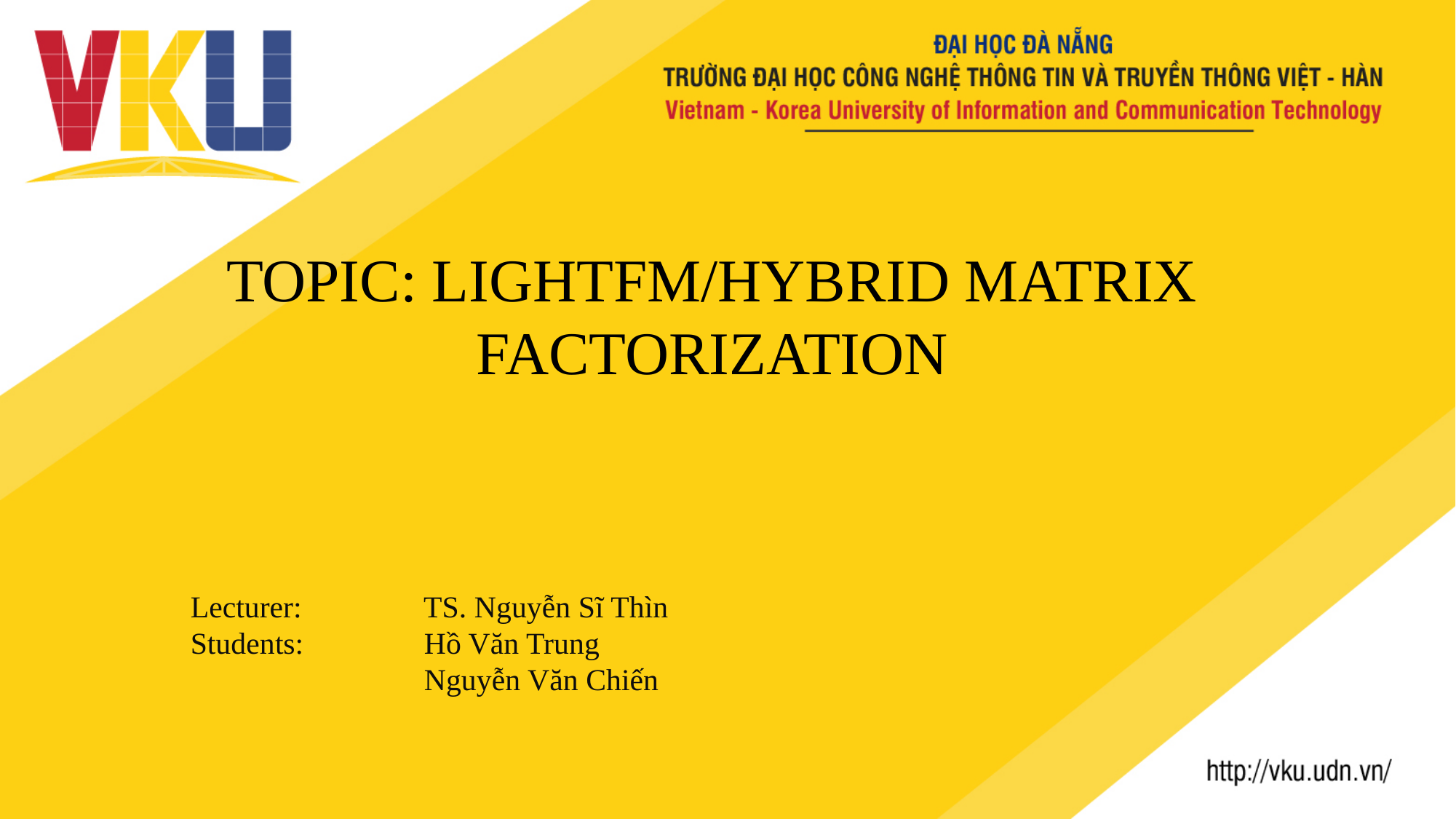

TOPIC: LIGHTFM/HYBRID MATRIX FACTORIZATION
              	Lecturer:	  TS. Nguyễn Sĩ Thìn
	Students: 	  Hồ Văn Trung					  Nguyễn Văn Chiến